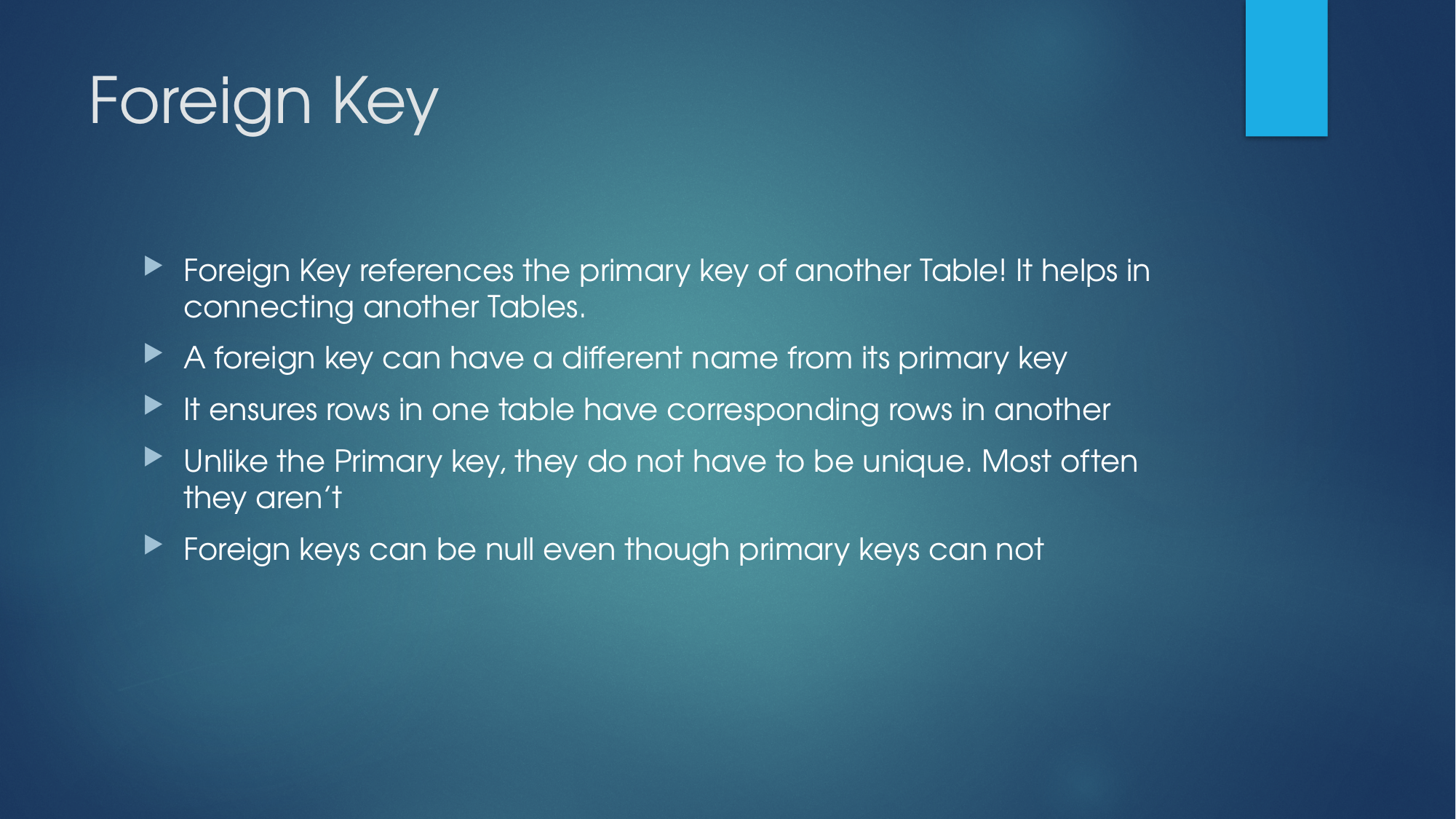

# Foreign Key
Foreign Key references the primary key of another Table! It helps in connecting another Tables.
A foreign key can have a different name from its primary key
It ensures rows in one table have corresponding rows in another
Unlike the Primary key, they do not have to be unique. Most often they aren’t
Foreign keys can be null even though primary keys can not